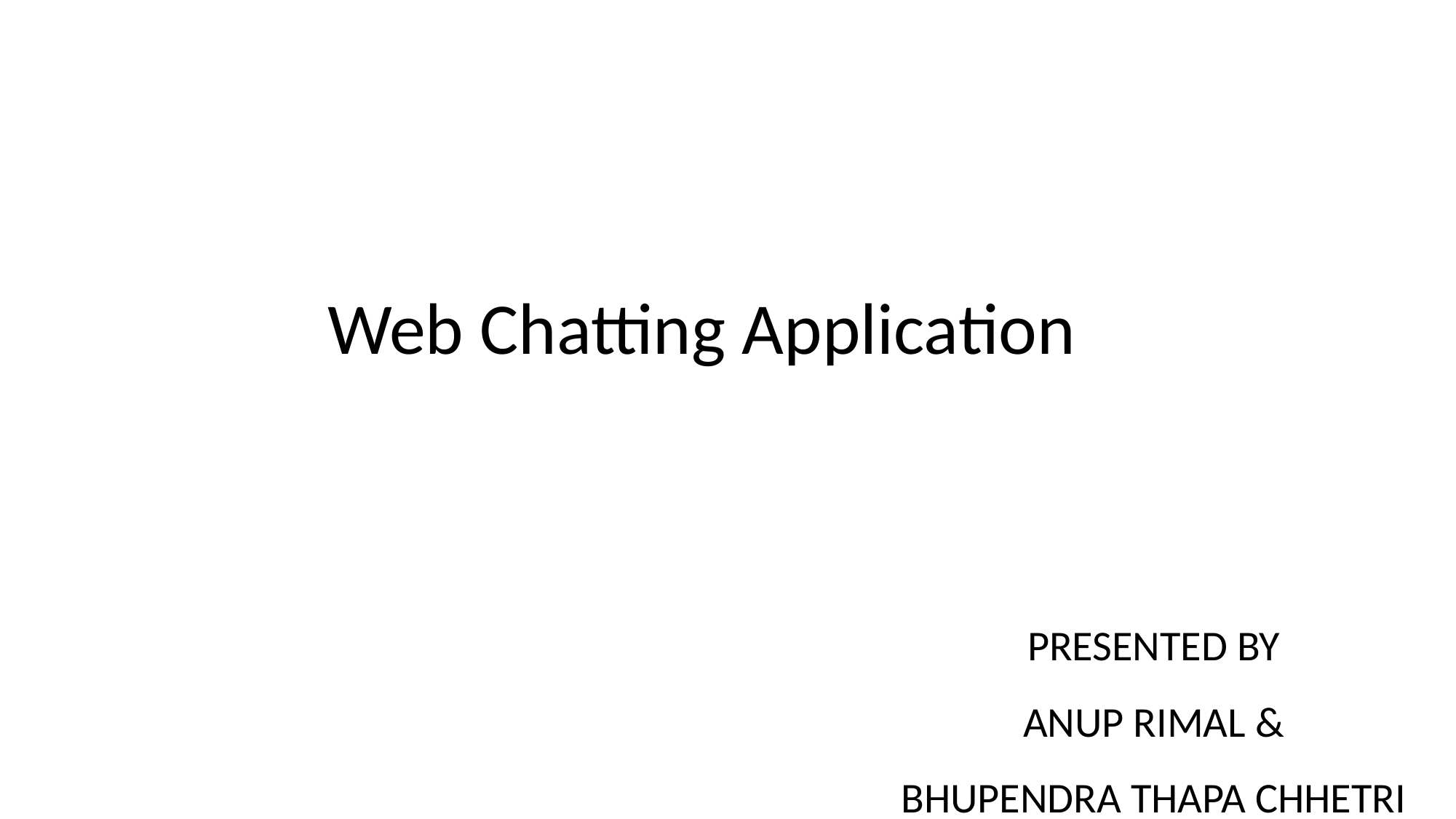

# Web Chatting Application
PRESENTED BY
ANUP RIMAL &
BHUPENDRA THAPA CHHETRI